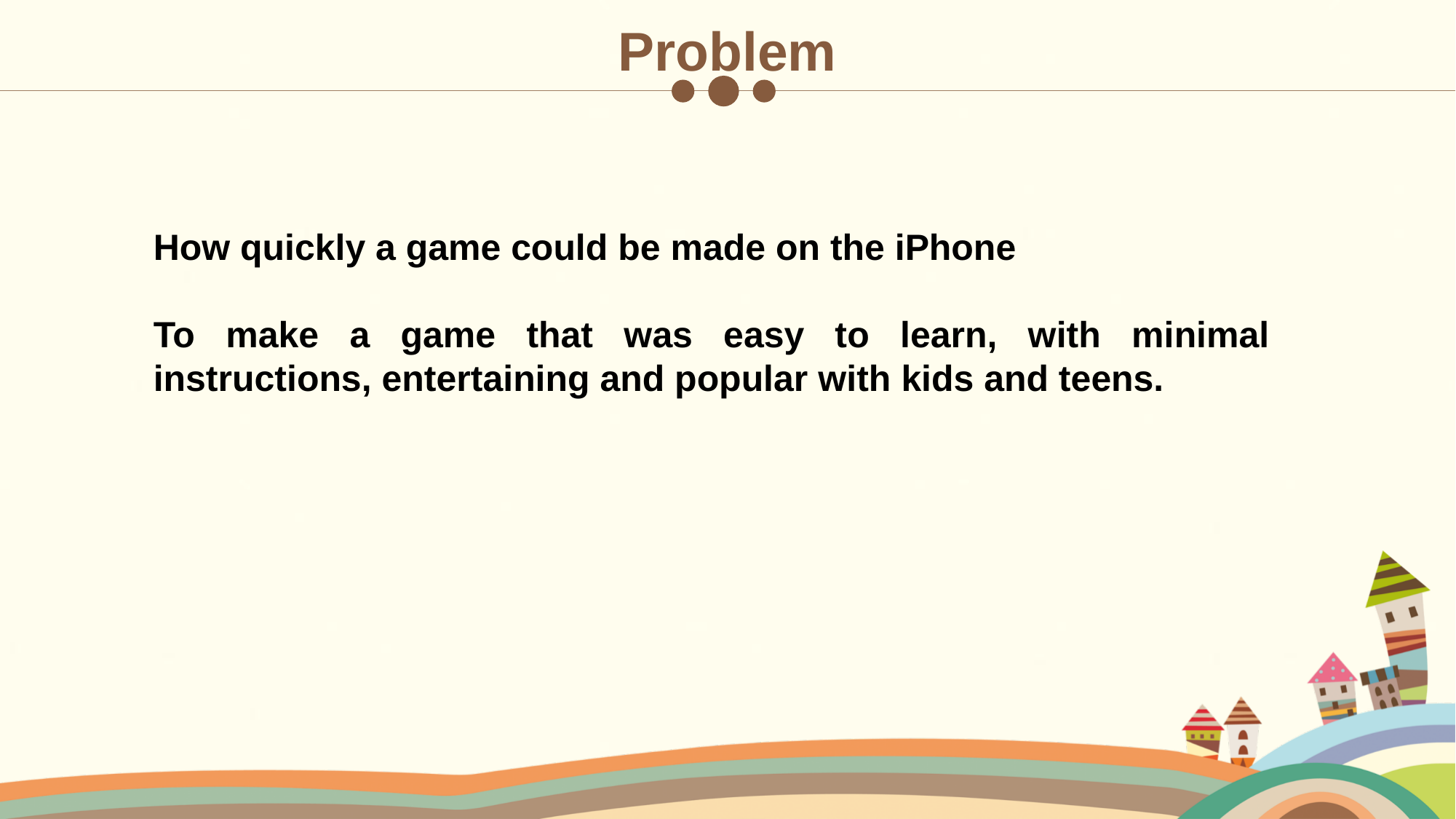

Problem
How quickly a game could be made on the iPhone

To make a game that was easy to learn, with minimal instructions, entertaining and popular with kids and teens.